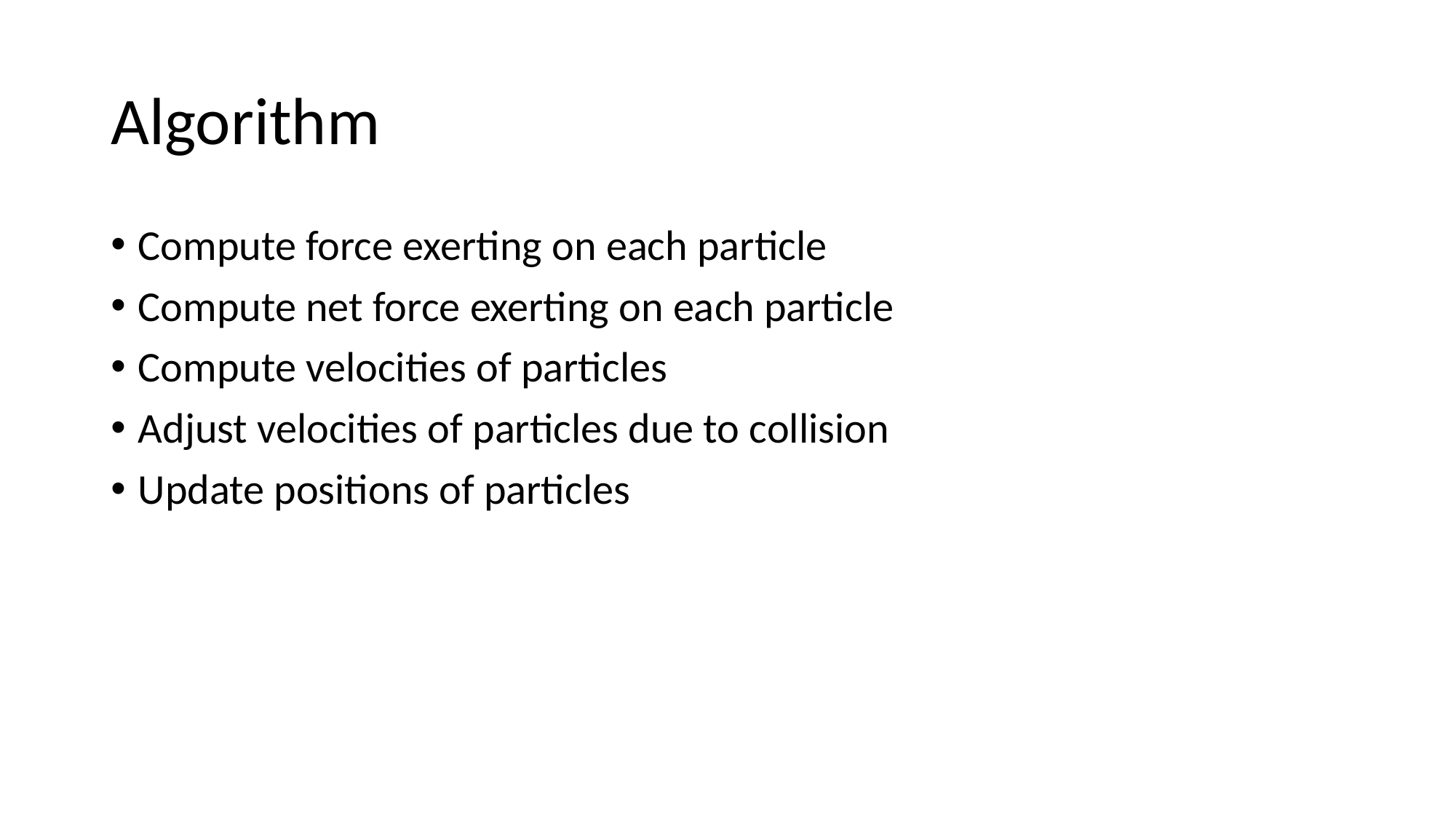

# Algorithm
Compute force exerting on each particle
Compute net force exerting on each particle
Compute velocities of particles
Adjust velocities of particles due to collision
Update positions of particles